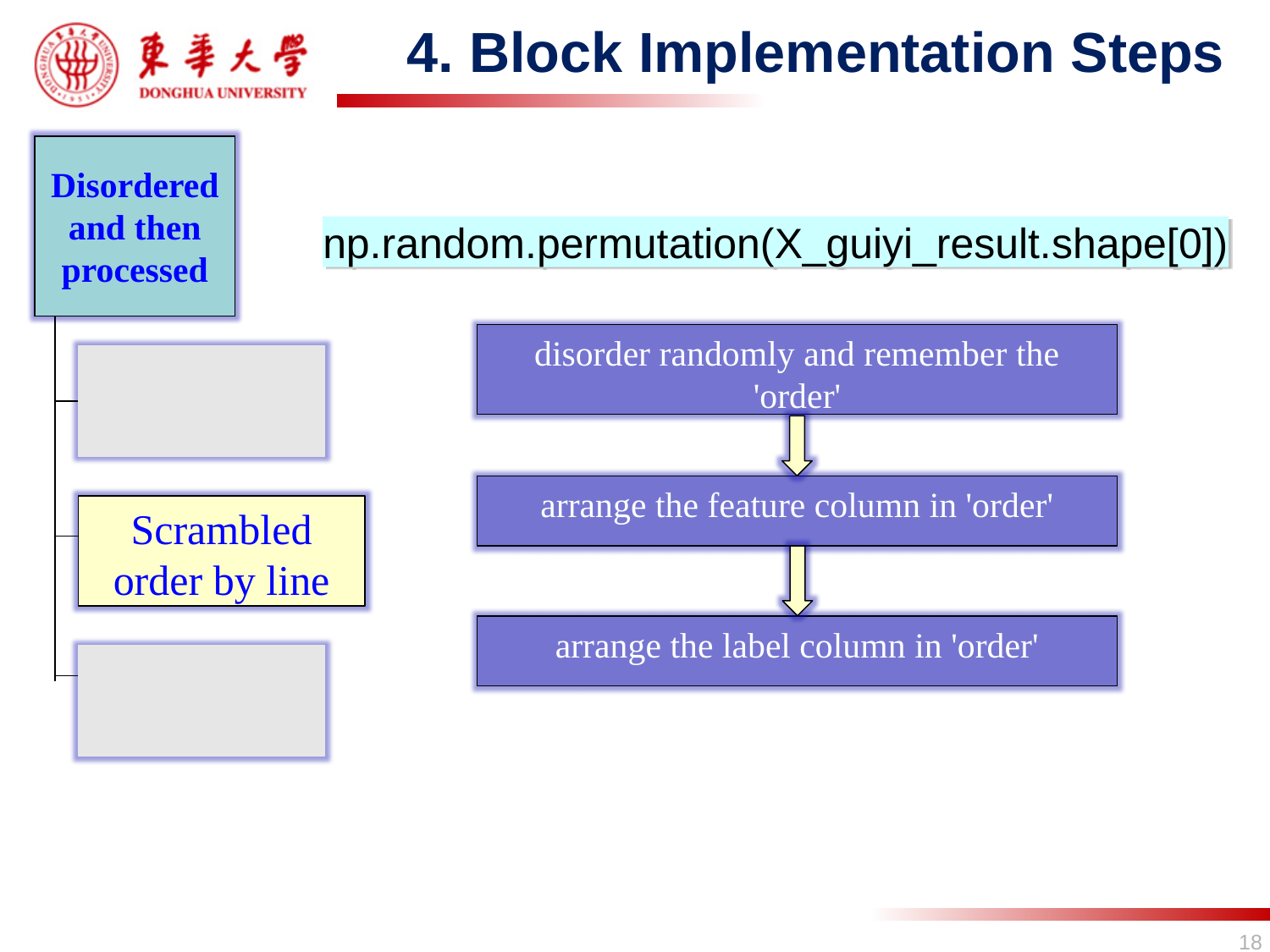

# 4. Block Implementation Steps
Disordered and then processed
np.random.permutation(X_guiyi_result.shape[0])
disorder randomly and remember the 'order'
Normalized processing

arrange the feature column in 'order'
Scrambled order by line

arrange the label column in 'order'
Dividing data sets
18